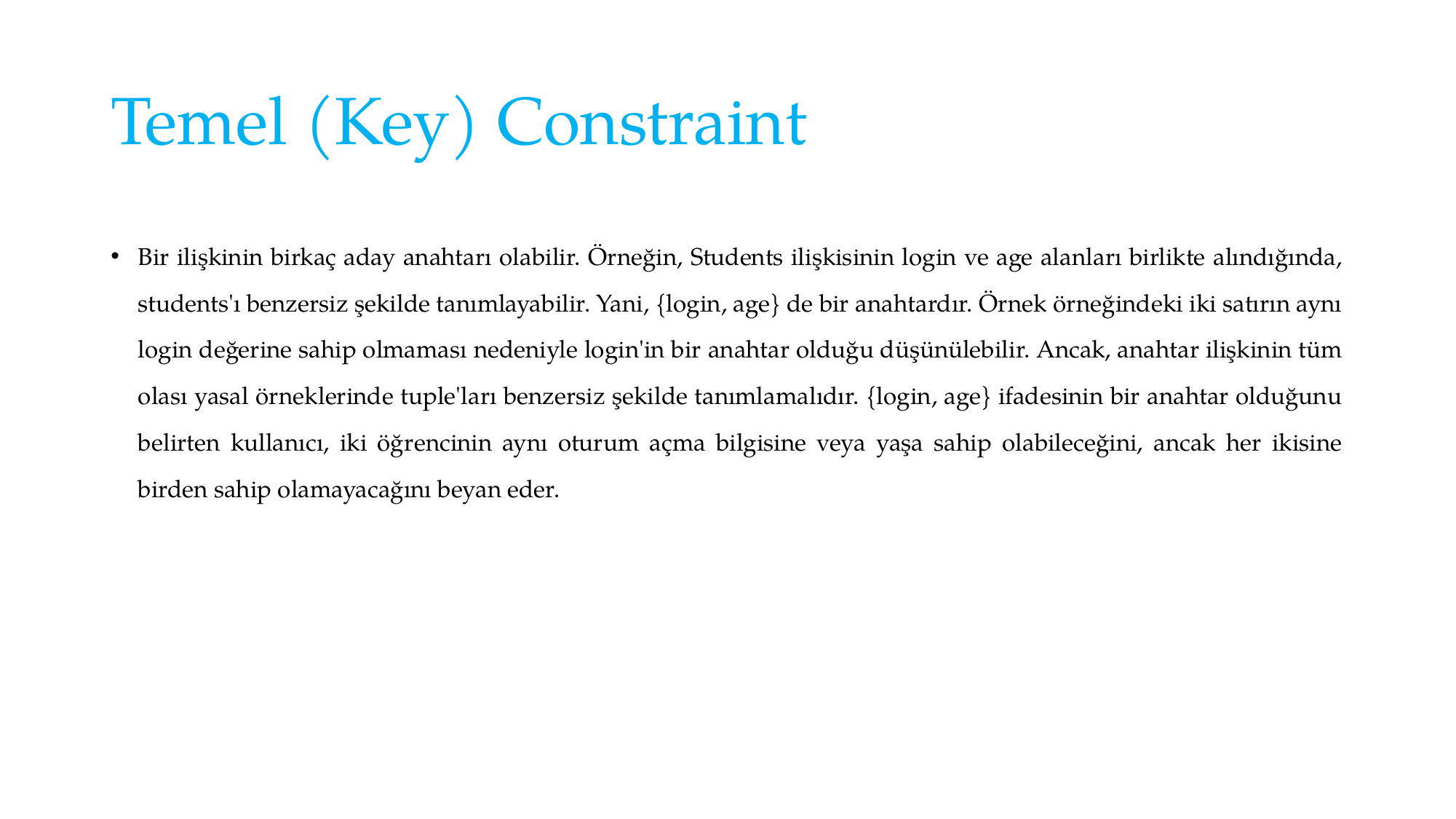

# Temel (Key) Constraint
Bir ilişkinin birkaç aday anahtarı olabilir. Örneğin, Students ilişkisinin login ve age alanları birlikte alındığında, students'ı benzersiz şekilde tanımlayabilir. Yani, {login, age} de bir anahtardır. Örnek örneğindeki iki satırın aynı login değerine sahip olmaması nedeniyle login'in bir anahtar olduğu düşünülebilir. Ancak, anahtar ilişkinin tüm olası yasal örneklerinde tuple'ları benzersiz şekilde tanımlamalıdır. {login, age} ifadesinin bir anahtar olduğunu belirten kullanıcı, iki öğrencinin aynı oturum açma bilgisine veya yaşa sahip olabileceğini, ancak her ikisine birden sahip olamayacağını beyan eder.